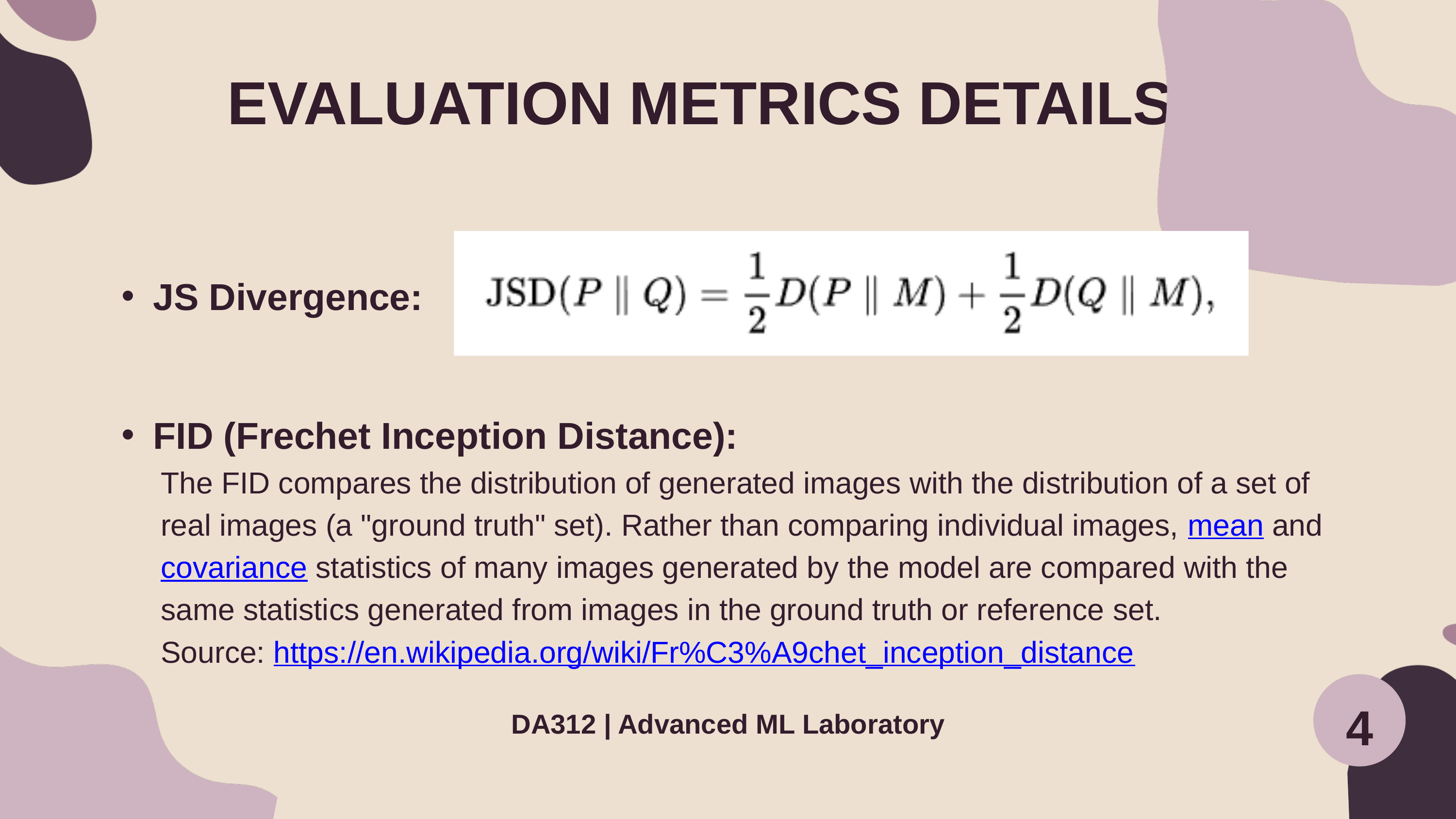

EVALUATION METRICS DETAILS

JS Divergence:
FID (Frechet Inception Distance):
The FID compares the distribution of generated images with the distribution of a set of real images (a "ground truth" set). Rather than comparing individual images, mean and covariance statistics of many images generated by the model are compared with the same statistics generated from images in the ground truth or reference set.
Source: https://en.wikipedia.org/wiki/Fr%C3%A9chet_inception_distance

4
DA312 | Advanced ML Laboratory